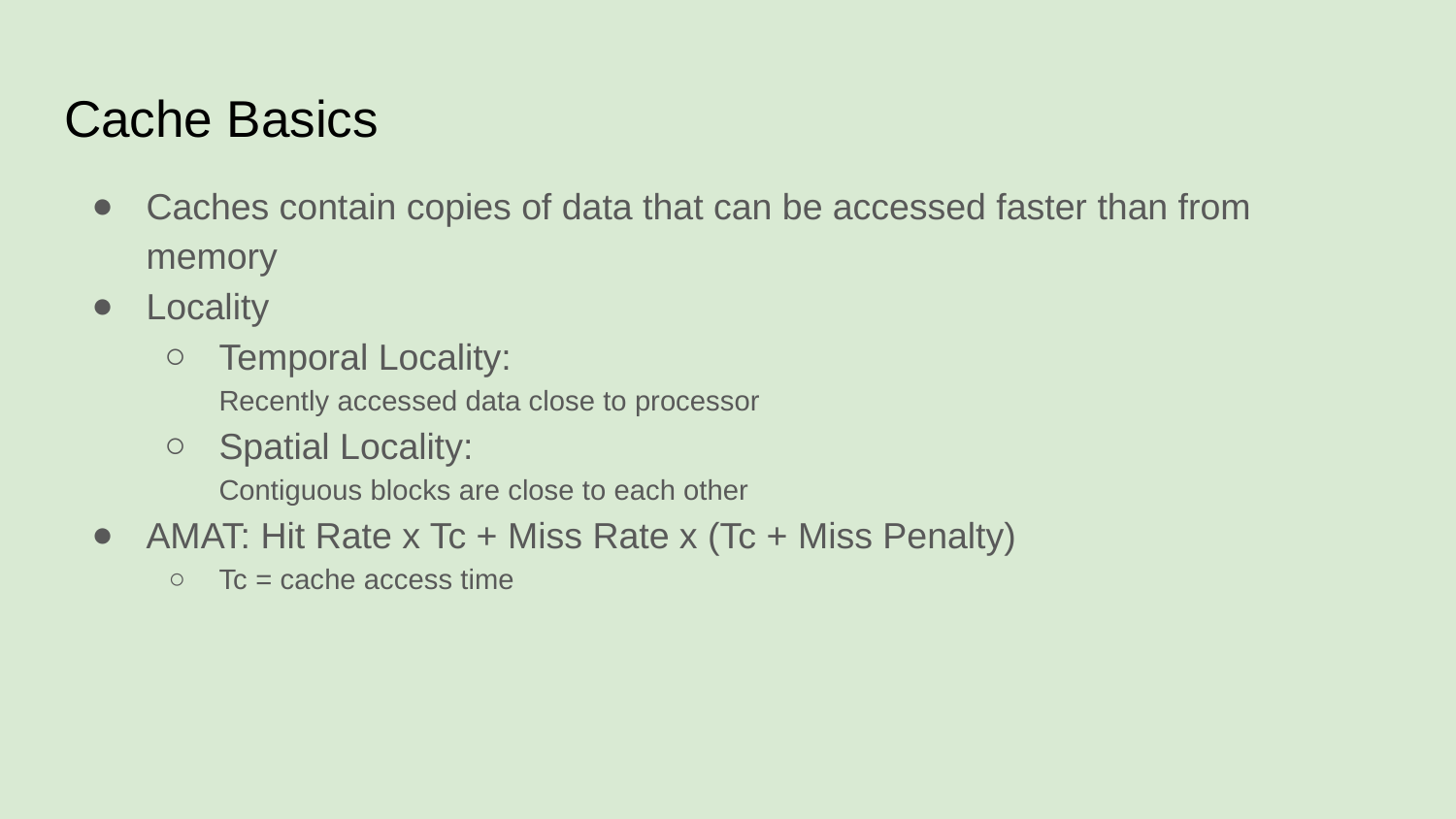

# Cache Basics
Caches contain copies of data that can be accessed faster than from memory
Locality
Temporal Locality:
Recently accessed data close to processor
Spatial Locality:
Contiguous blocks are close to each other
AMAT: Hit Rate x Tc + Miss Rate x (Tc + Miss Penalty)
Tc = cache access time